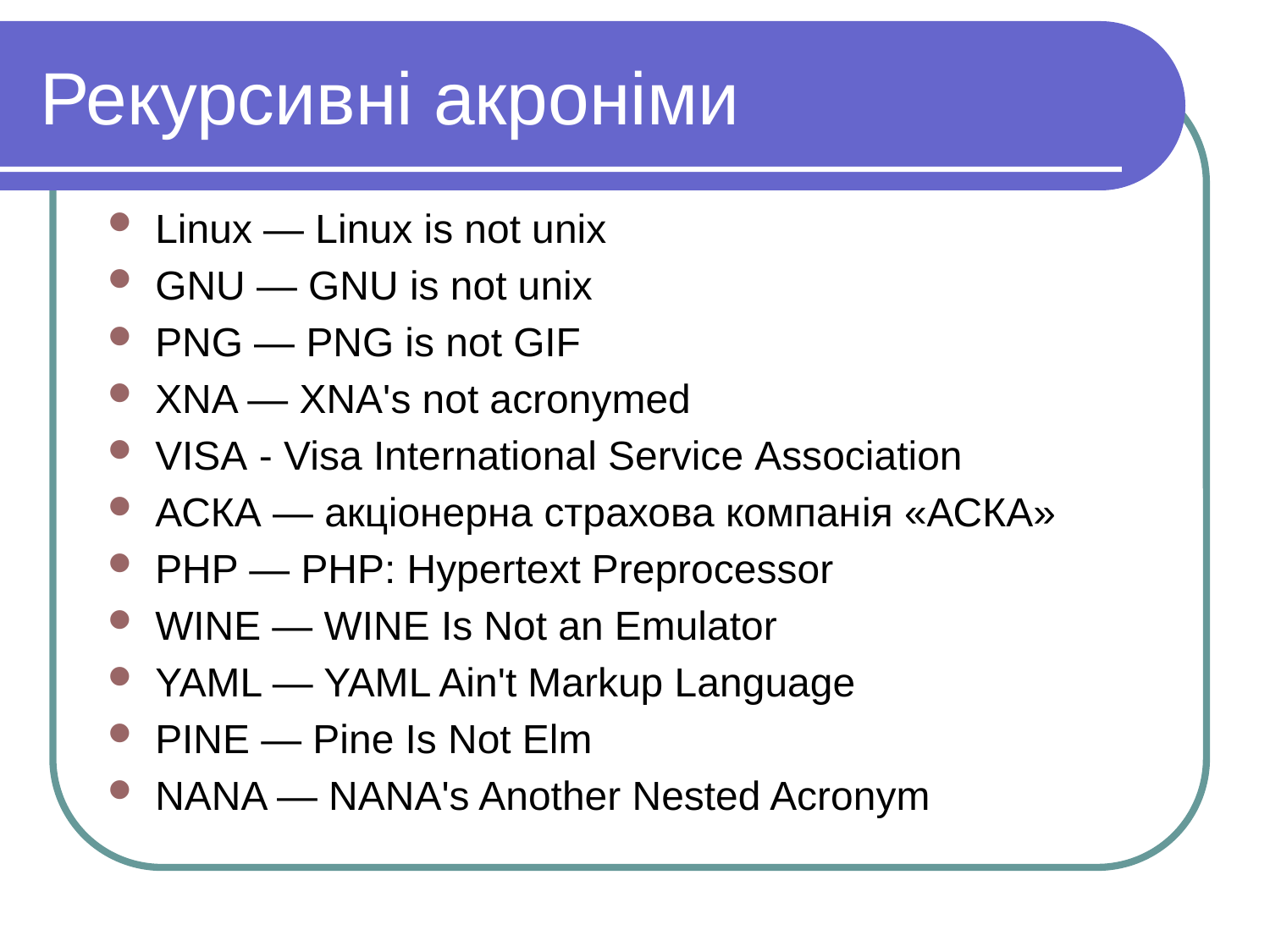

# Рекурсивні акроніми
Linux — Linux is not unix
GNU — GNU is not unix
PNG — PNG is not GIF
XNA — XNA's not acronymed
VISA - Visa International Service Association
АСКА — акціонерна страхова компанія «АСКА»
PHP — PHP: Hypertext Preprocessor
WINE — WINE Is Not an Emulator
YAML — YAML Ain't Markup Language
PINE — Pine Is Not Elm
NANA — NANA's Another Nested Acronym